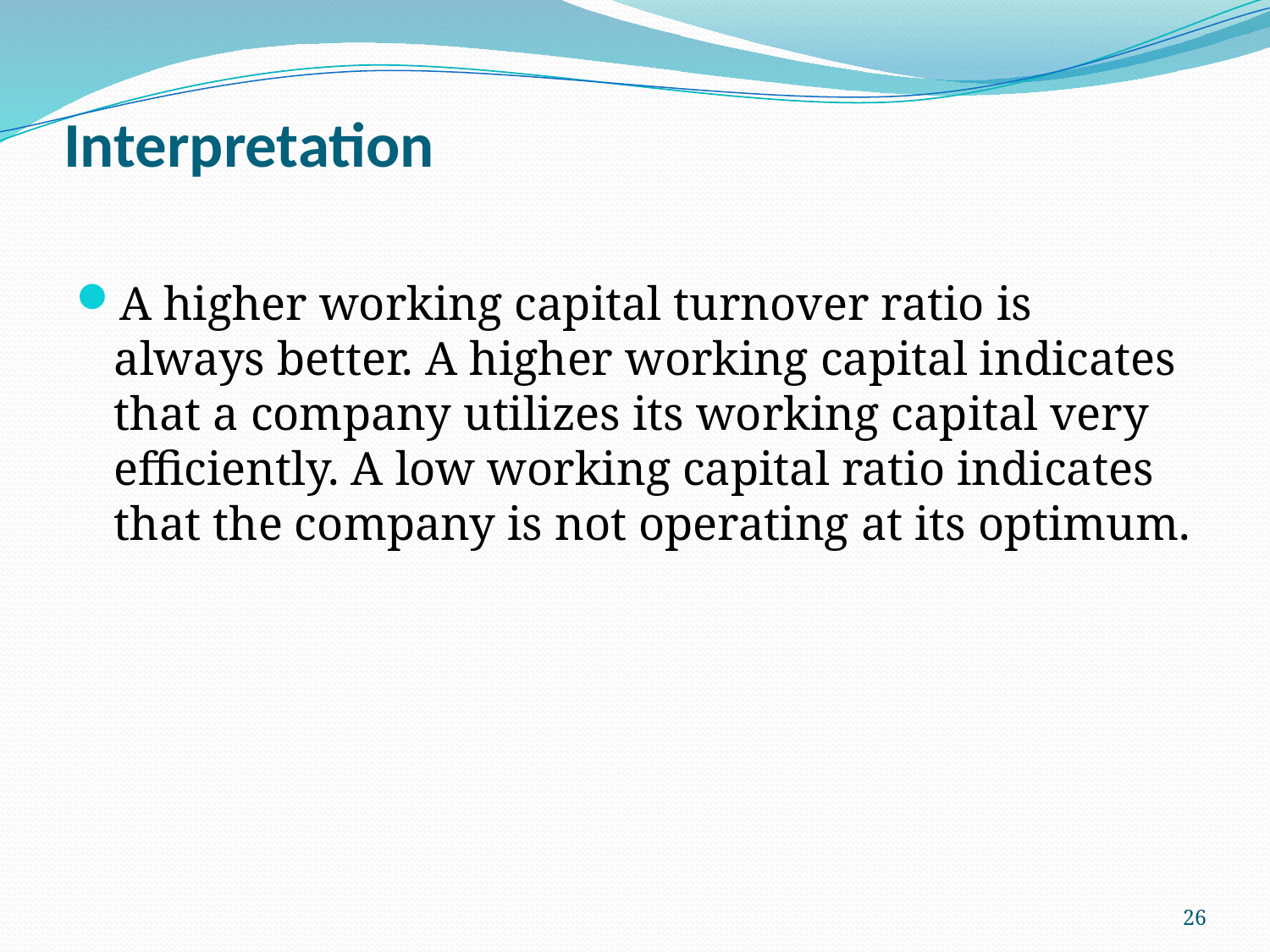

# Interpretation
A higher working capital turnover ratio is always better. A higher working capital indicates that a company utilizes its working capital very efficiently. A low working capital ratio indicates that the company is not operating at its optimum.
26